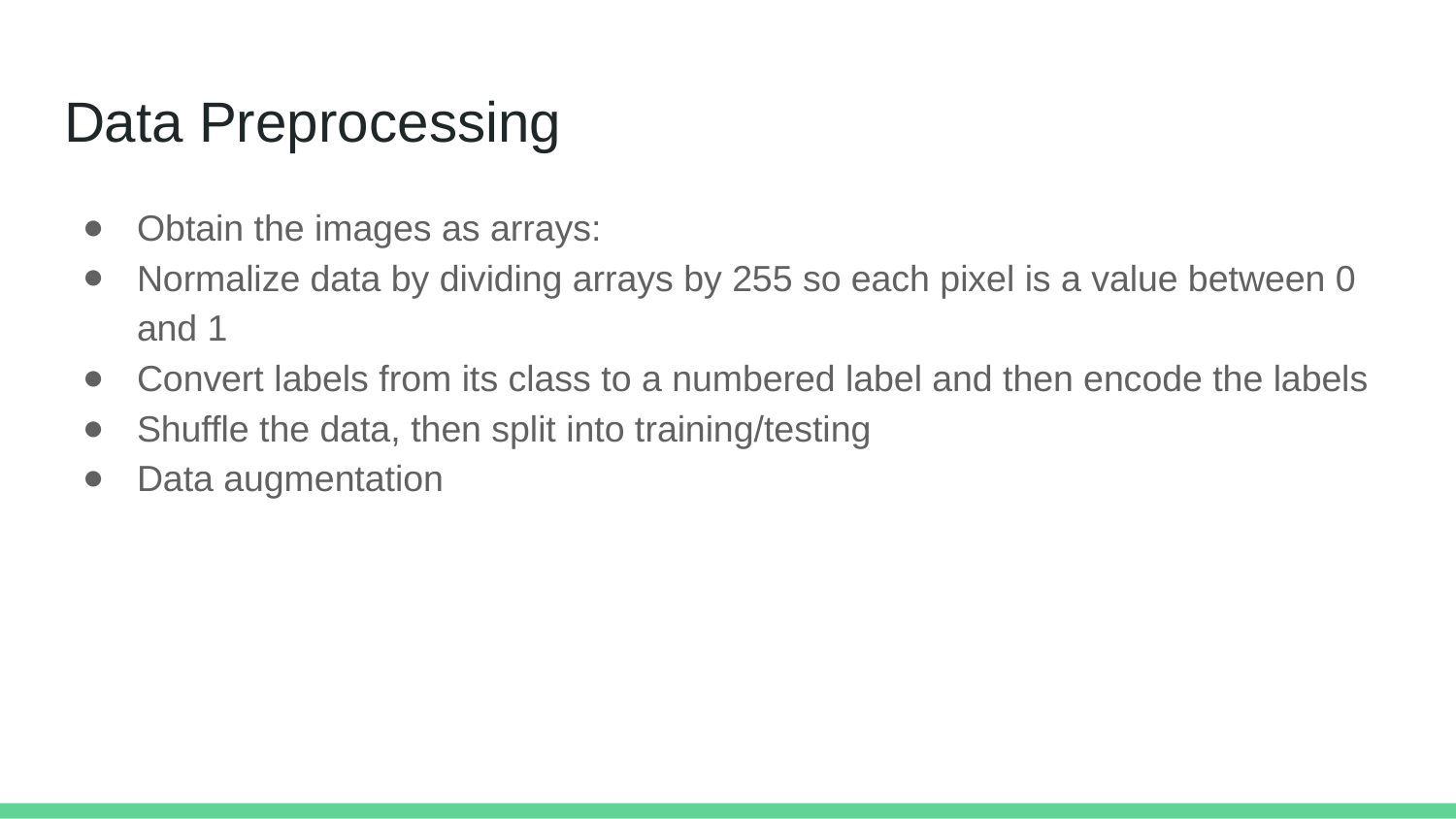

# Data Preprocessing
Obtain the images as arrays:
Normalize data by dividing arrays by 255 so each pixel is a value between 0 and 1
Convert labels from its class to a numbered label and then encode the labels
Shuffle the data, then split into training/testing
Data augmentation